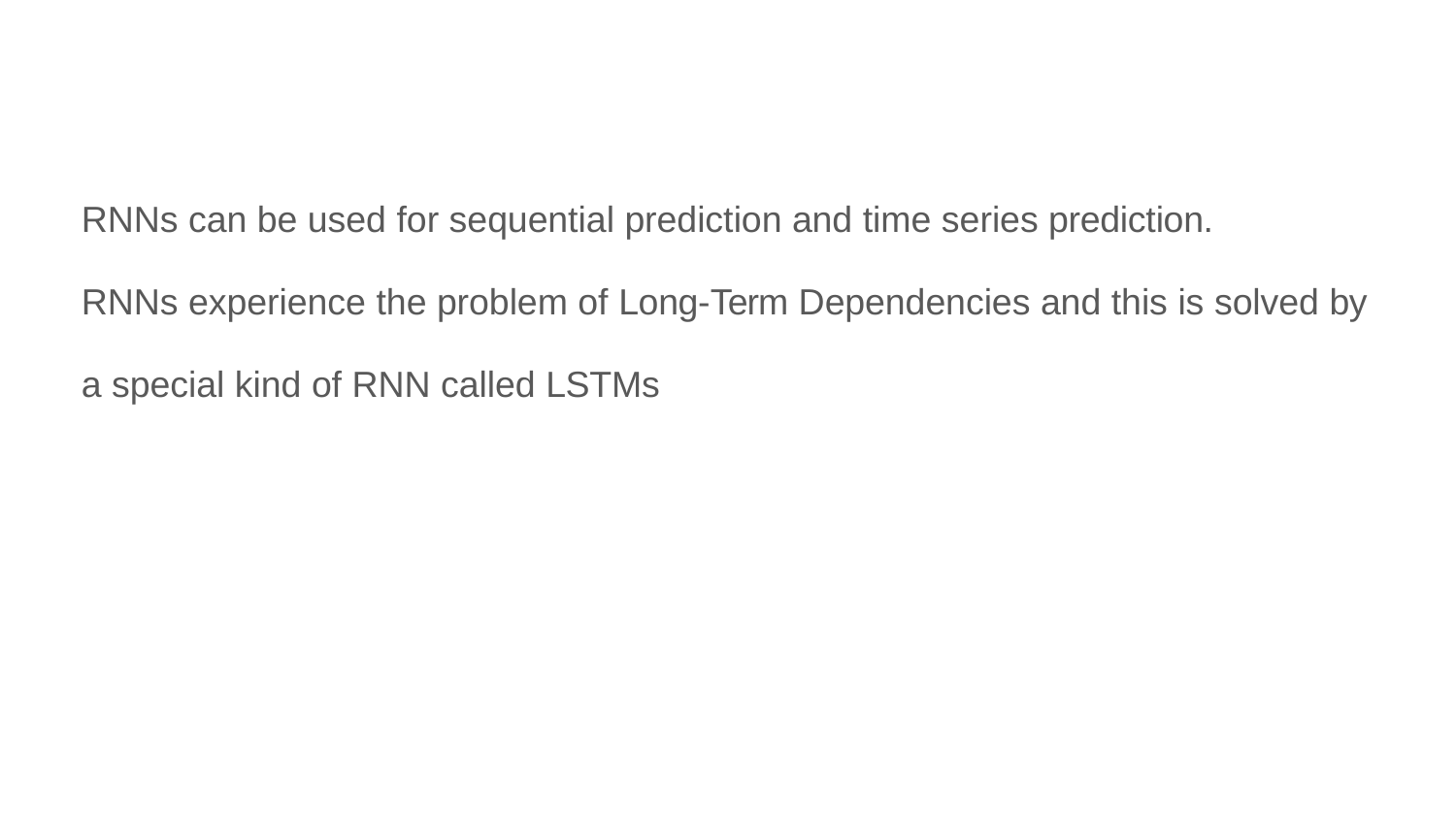

RNNs can be used for sequential prediction and time series prediction.
RNNs experience the problem of Long-Term Dependencies and this is solved by a special kind of RNN called LSTMs